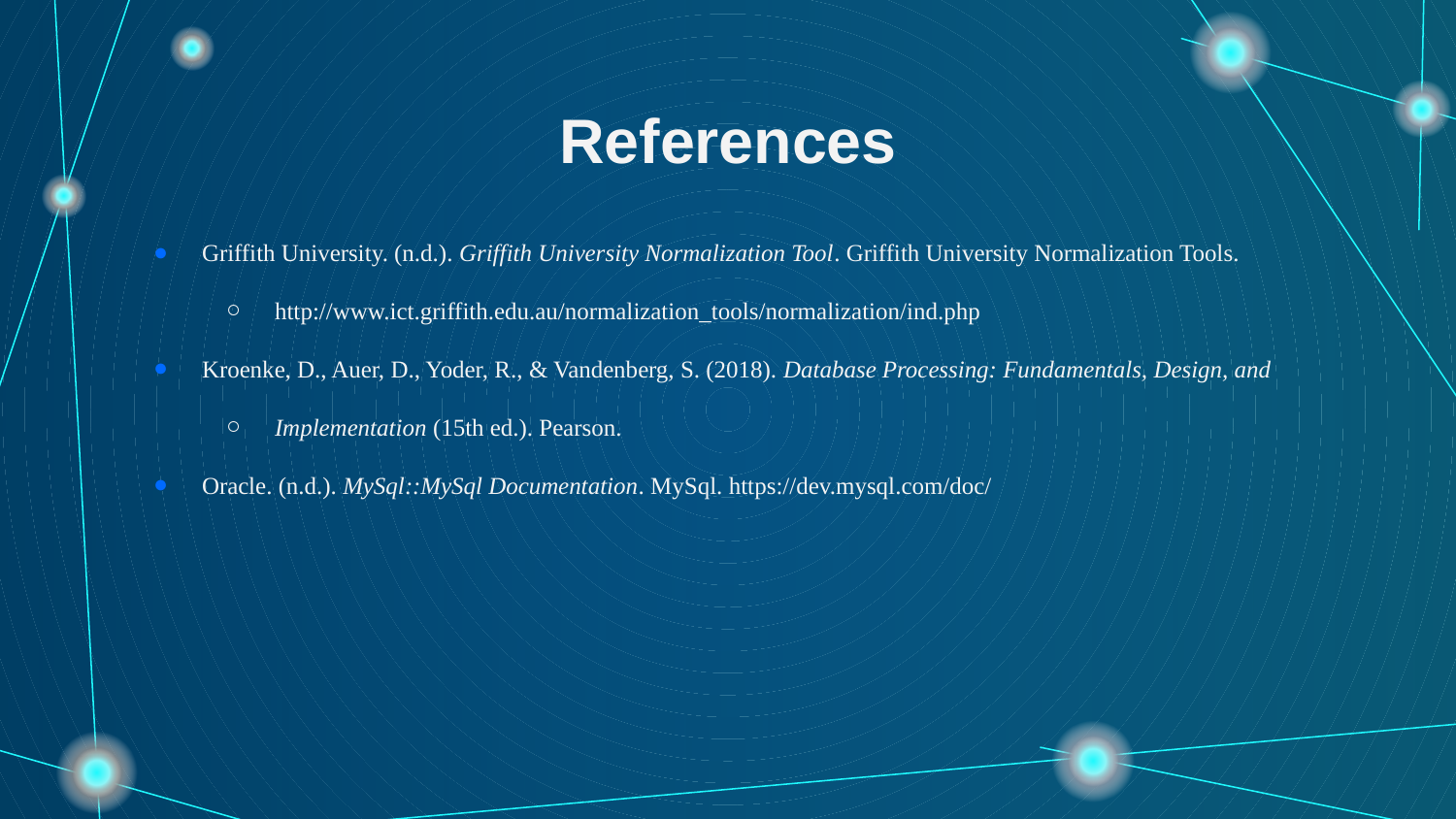

# References
Griffith University. (n.d.). Griffith University Normalization Tool. Griffith University Normalization Tools.
http://www.ict.griffith.edu.au/normalization_tools/normalization/ind.php
Kroenke, D., Auer, D., Yoder, R., & Vandenberg, S. (2018). Database Processing: Fundamentals, Design, and
Implementation (15th ed.). Pearson.
Oracle. (n.d.). MySql::MySql Documentation. MySql. https://dev.mysql.com/doc/